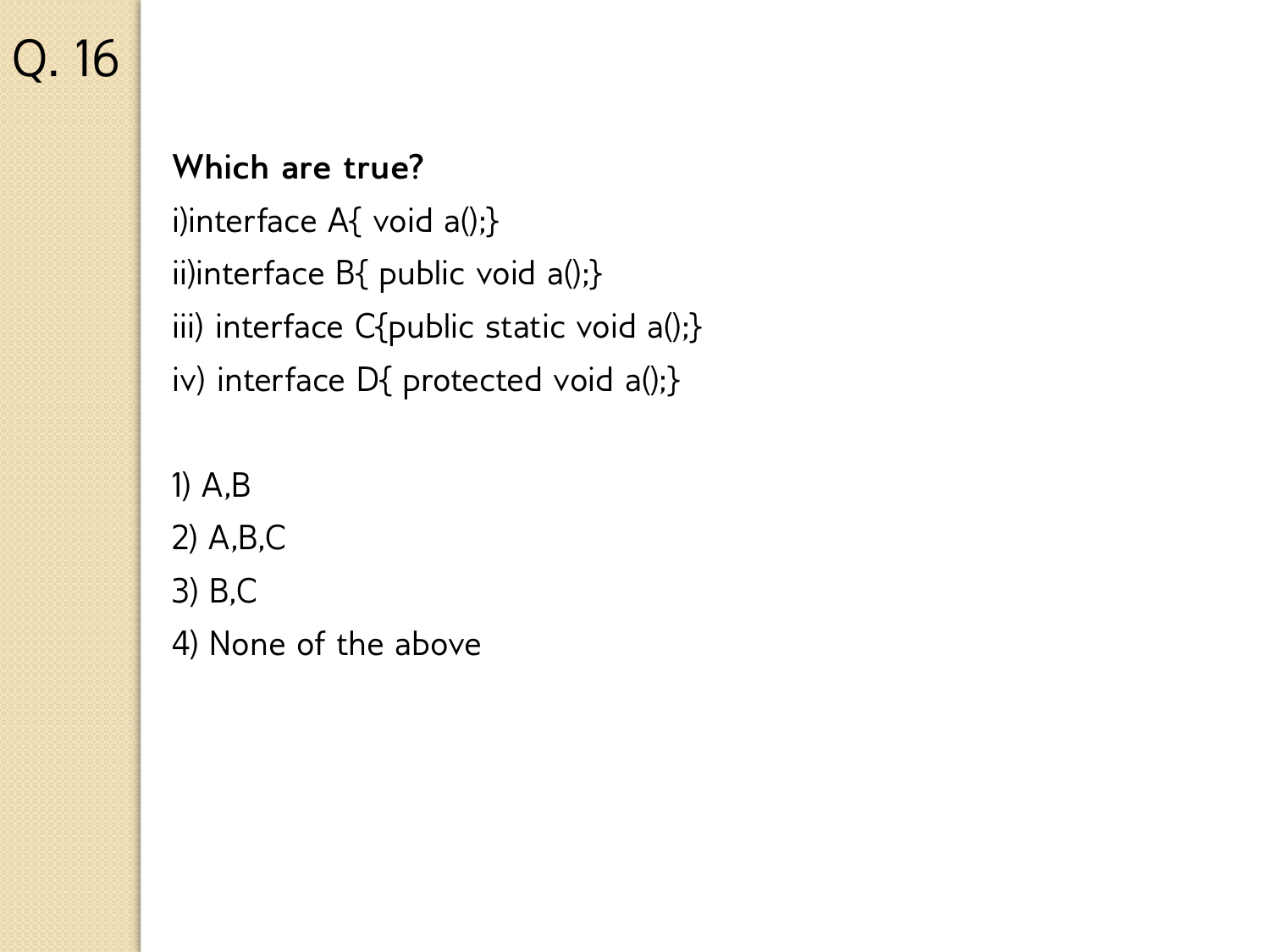

Q. 16
Which are true?
i)interface A{ void a();}
ii)interface B{ public void a();}
iii) interface C{public static void a();}
iv) interface D{ protected void a();}

1) A,B
2) A,B,C
3) B,C
4) None of the above